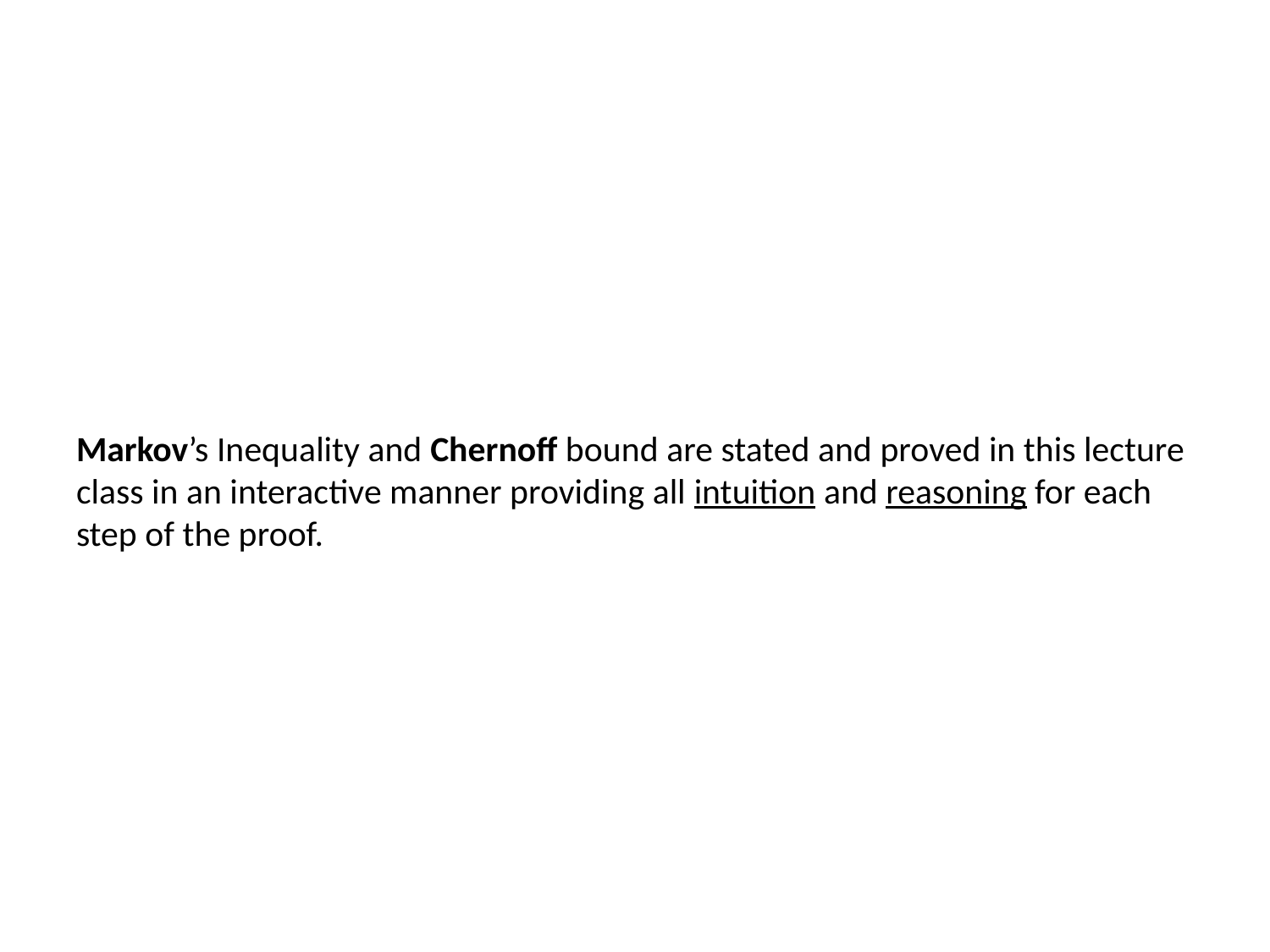

#

Markov’s Inequality and Chernoff bound are stated and proved in this lecture class in an interactive manner providing all intuition and reasoning for each step of the proof.